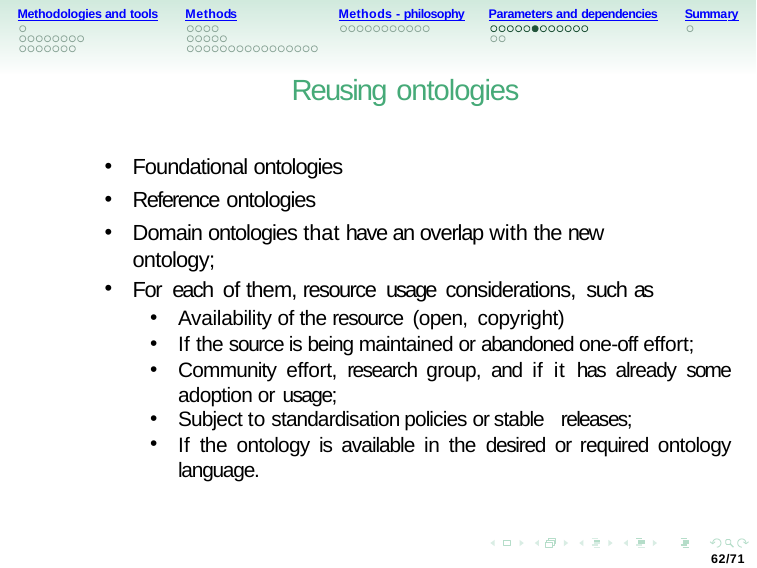

Methodologies and tools
Methods
Methods - philosophy
Parameters and dependencies
Summary

Reusing ontologies

Foundational ontologies
Reference ontologies
Domain ontologies that have an overlap with the new  ontology;
For  each  of them, resource  usage  considerations,  such as
Availability of the resource  (open, copyright)
If the source is being maintained or abandoned one-off effort;
Community effort, research group, and if it has already some  adoption or usage;
Subject to standardisation policies or stable   releases;
If the ontology is available in the desired or required ontology  language.

62/71